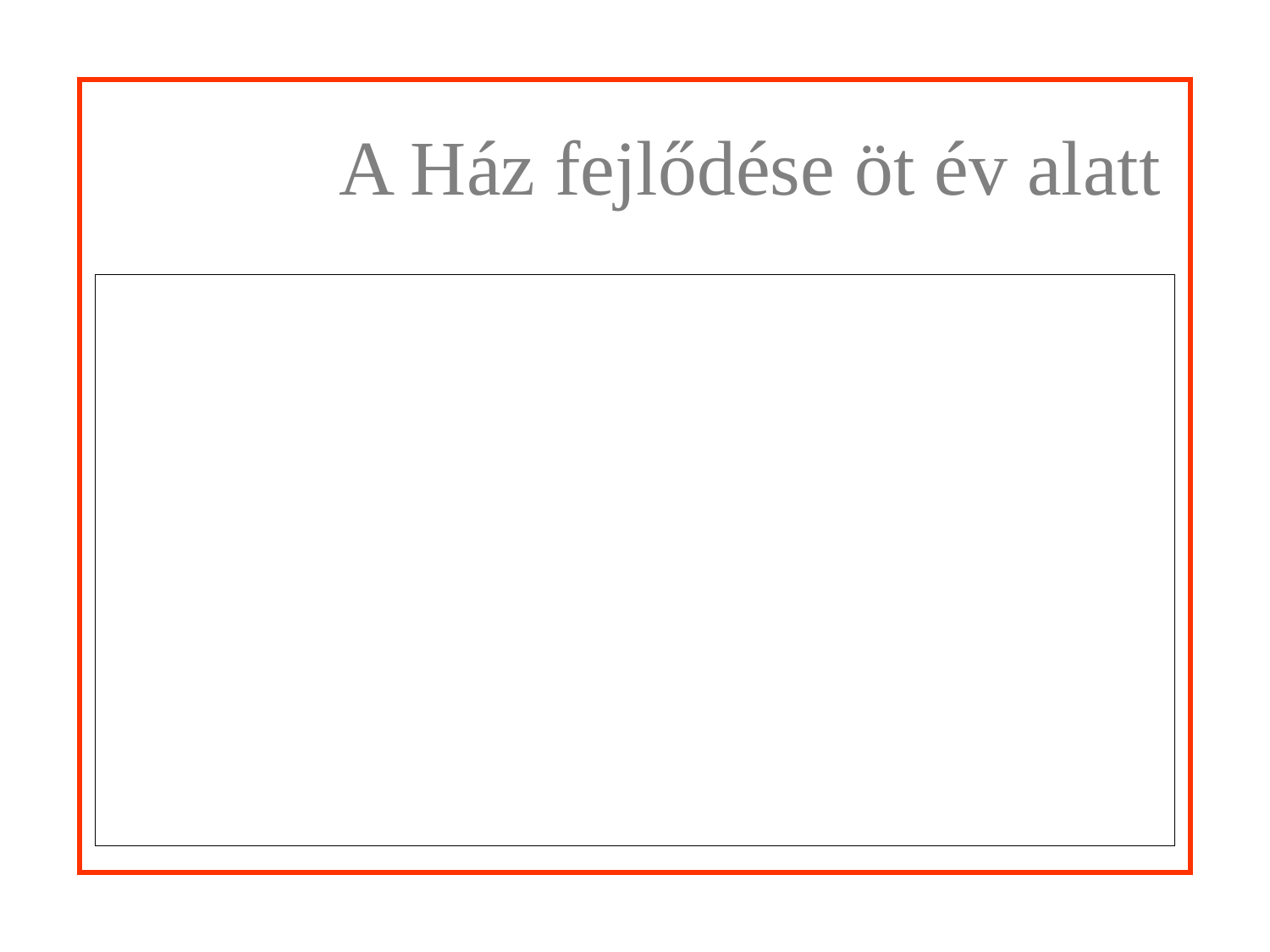

# A Ház fejlődése öt év alatt